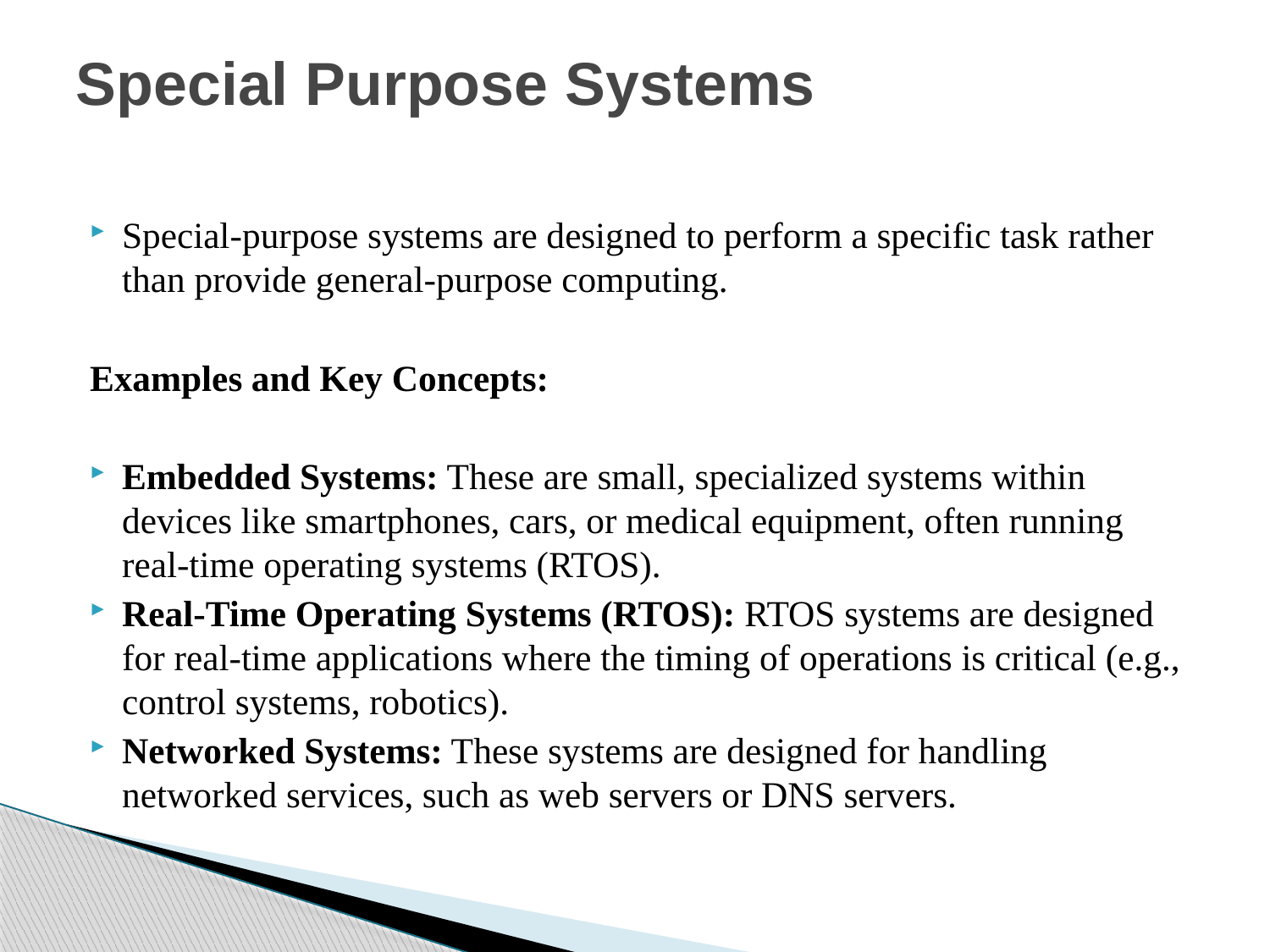

# Special Purpose Systems
Special-purpose systems are designed to perform a specific task rather than provide general-purpose computing.

Examples and Key Concepts:

Embedded Systems: These are small, specialized systems within devices like smartphones, cars, or medical equipment, often running real-time operating systems (RTOS).
Real-Time Operating Systems (RTOS): RTOS systems are designed for real-time applications where the timing of operations is critical (e.g., control systems, robotics).
Networked Systems: These systems are designed for handling networked services, such as web servers or DNS servers.